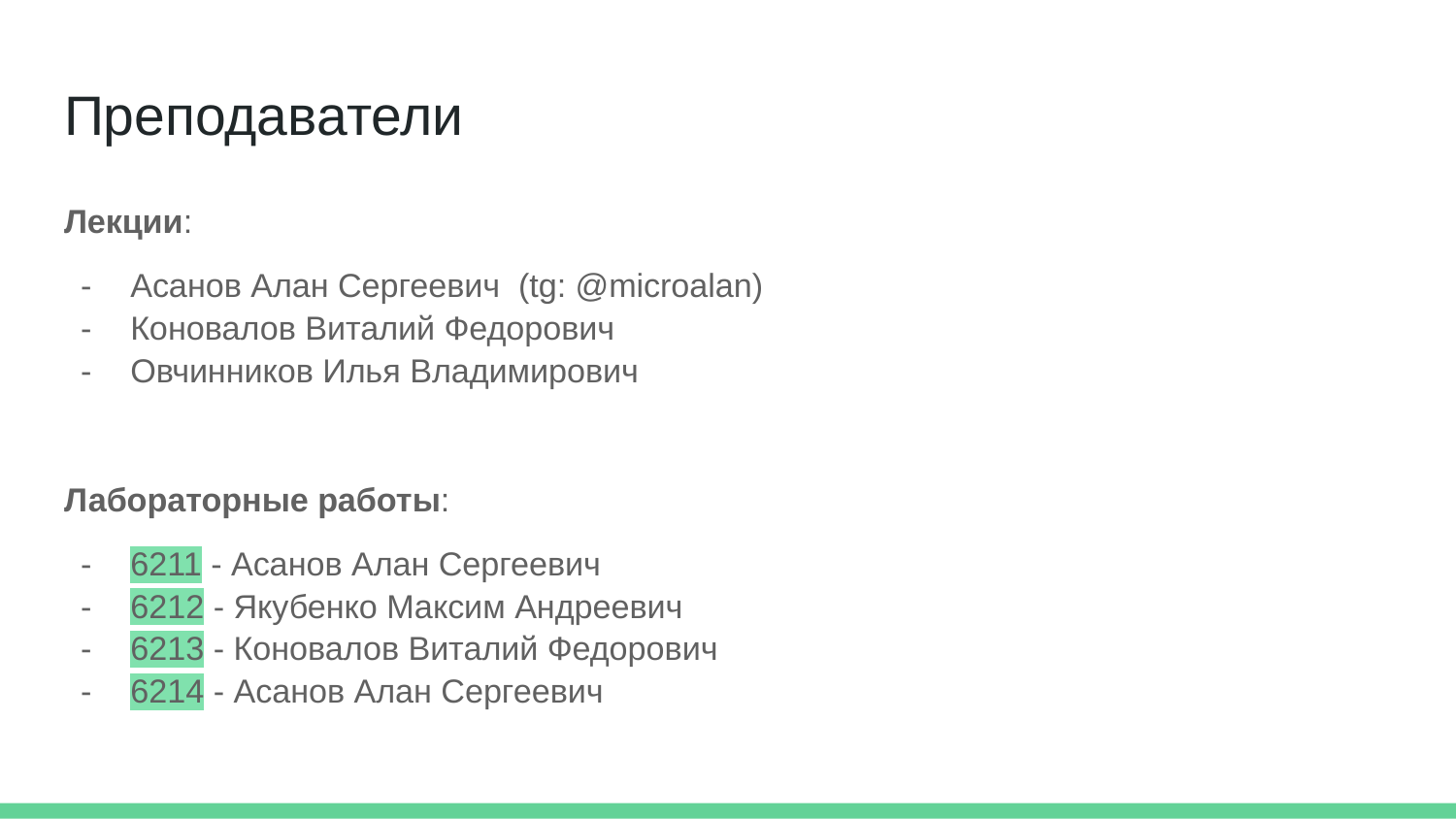

# Преподаватели
Лекции:
Асанов Алан Сергеевич  (tg: @microalan)
Коновалов Виталий Федорович
Овчинников Илья Владимирович

Лабораторные работы:
6211 - Асанов Алан Сергеевич
6212 - Якубенко Максим Андреевич
6213 - Коновалов Виталий Федорович
6214 - Асанов Алан Сергеевич